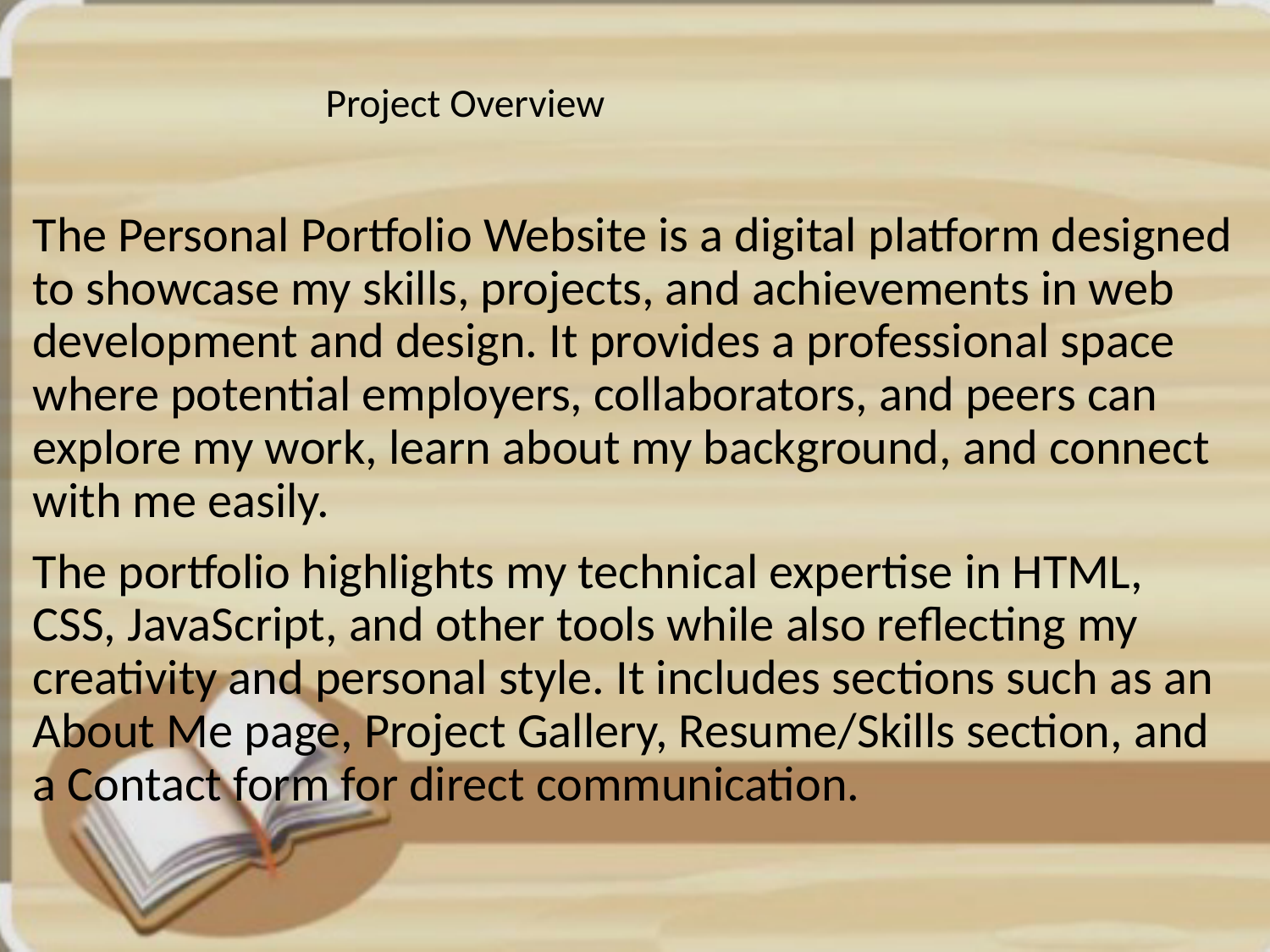

# Project Overview
The Personal Portfolio Website is a digital platform designed to showcase my skills, projects, and achievements in web development and design. It provides a professional space where potential employers, collaborators, and peers can explore my work, learn about my background, and connect with me easily.
The portfolio highlights my technical expertise in HTML, CSS, JavaScript, and other tools while also reflecting my creativity and personal style. It includes sections such as an About Me page, Project Gallery, Resume/Skills section, and a Contact form for direct communication.